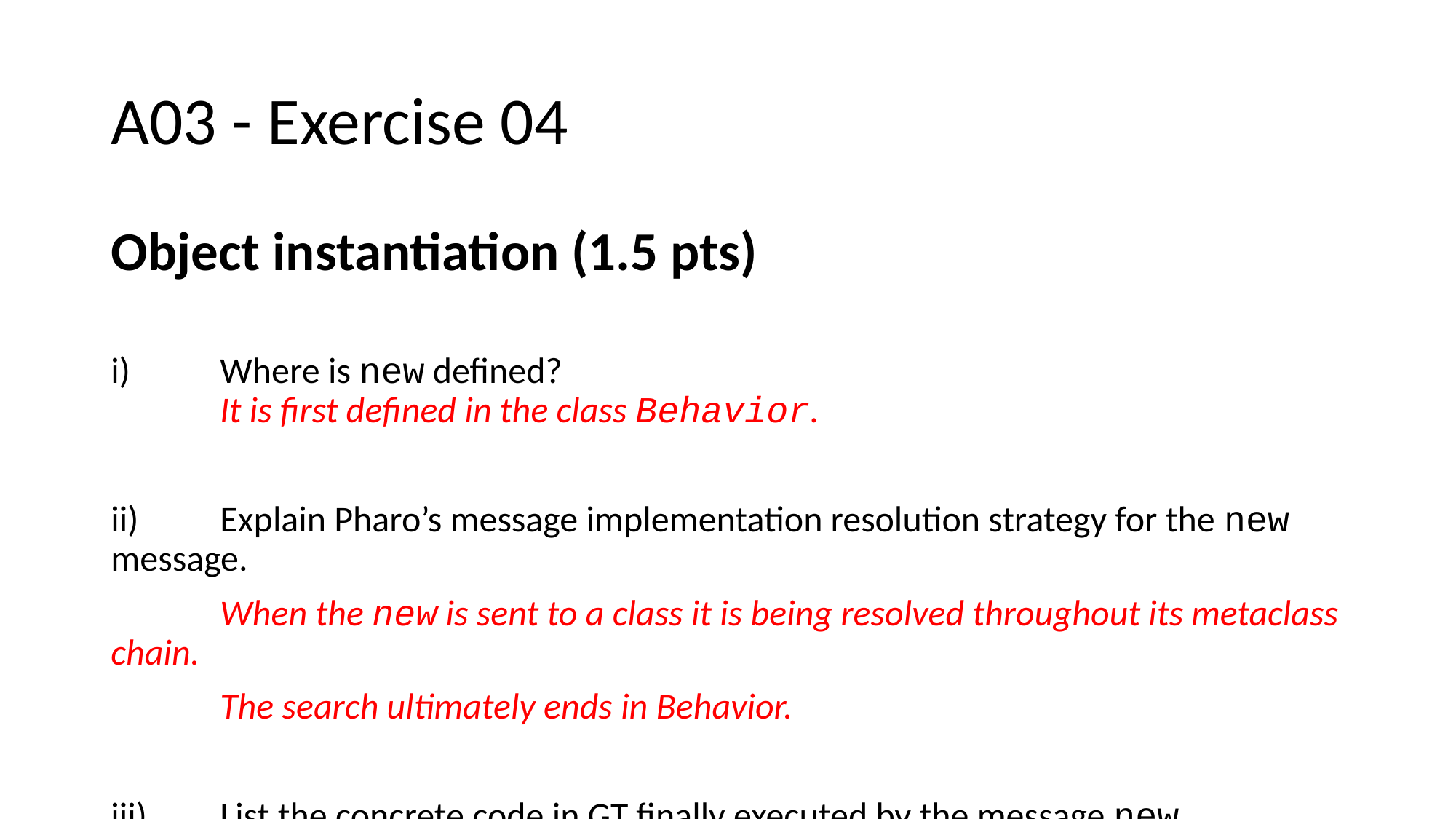

# A03 - Exercise 04
Object instantiation (1.5 pts)

i)	Where is new defined?
	It is first defined in the class Behavior.

ii)	Explain Pharo’s message implementation resolution strategy for the new message.
	When the new is sent to a class it is being resolved throughout its metaclass chain.
	The search ultimately ends in Behavior.

iii)	List the concrete code in GT finally executed by the message new.
	self basicNew initialize in the class Behaviour.